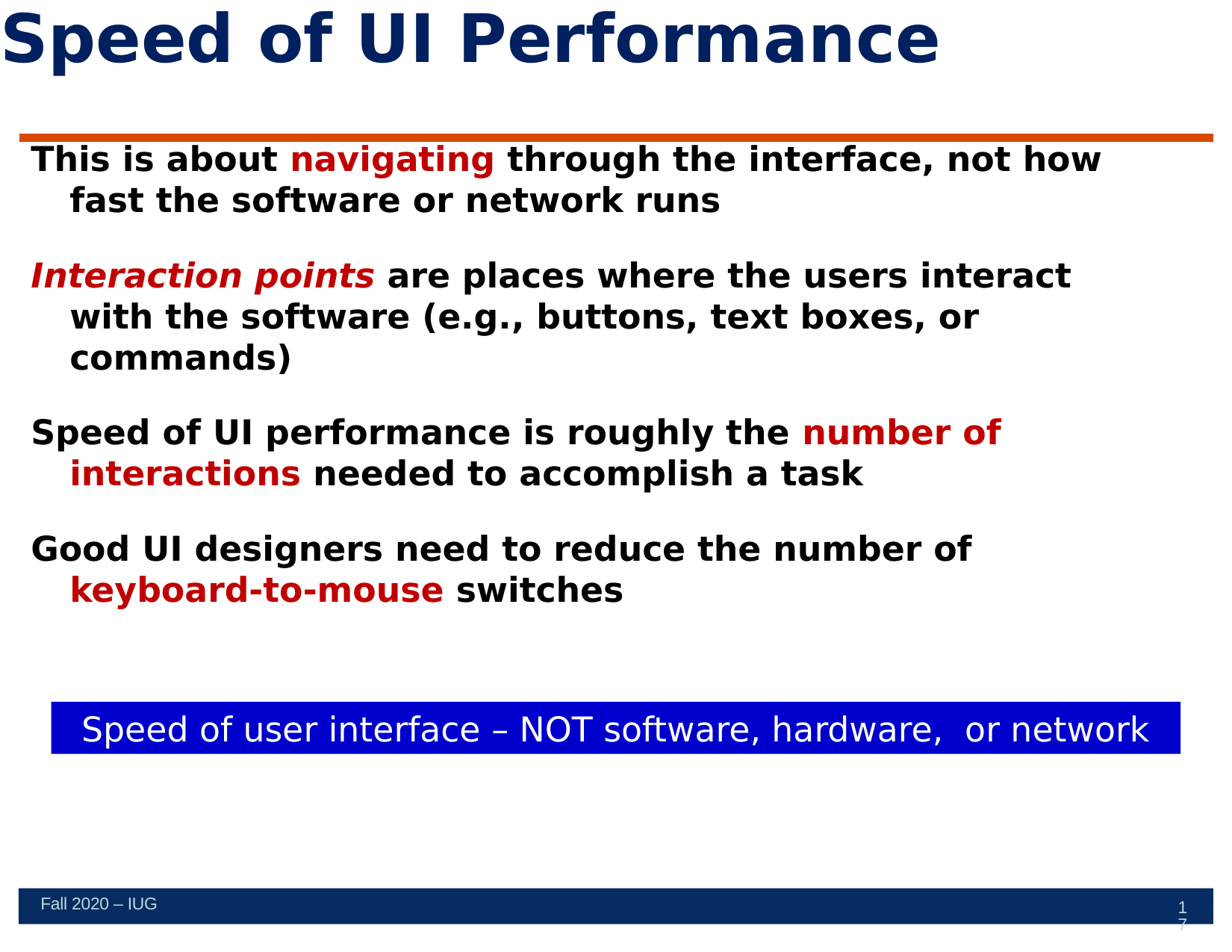

# Speed of UI Performance
This is about navigating through the interface, not how fast the software or network runs
Interaction points are places where the users interact with the software (e.g., buttons, text boxes, or commands)
Speed of UI performance is roughly the number of interactions needed to accomplish a task
Good UI designers need to reduce the number of keyboard-to-mouse switches
Speed of user interface – NOT software, hardware,  or network
Fall 2020 – IUG
17